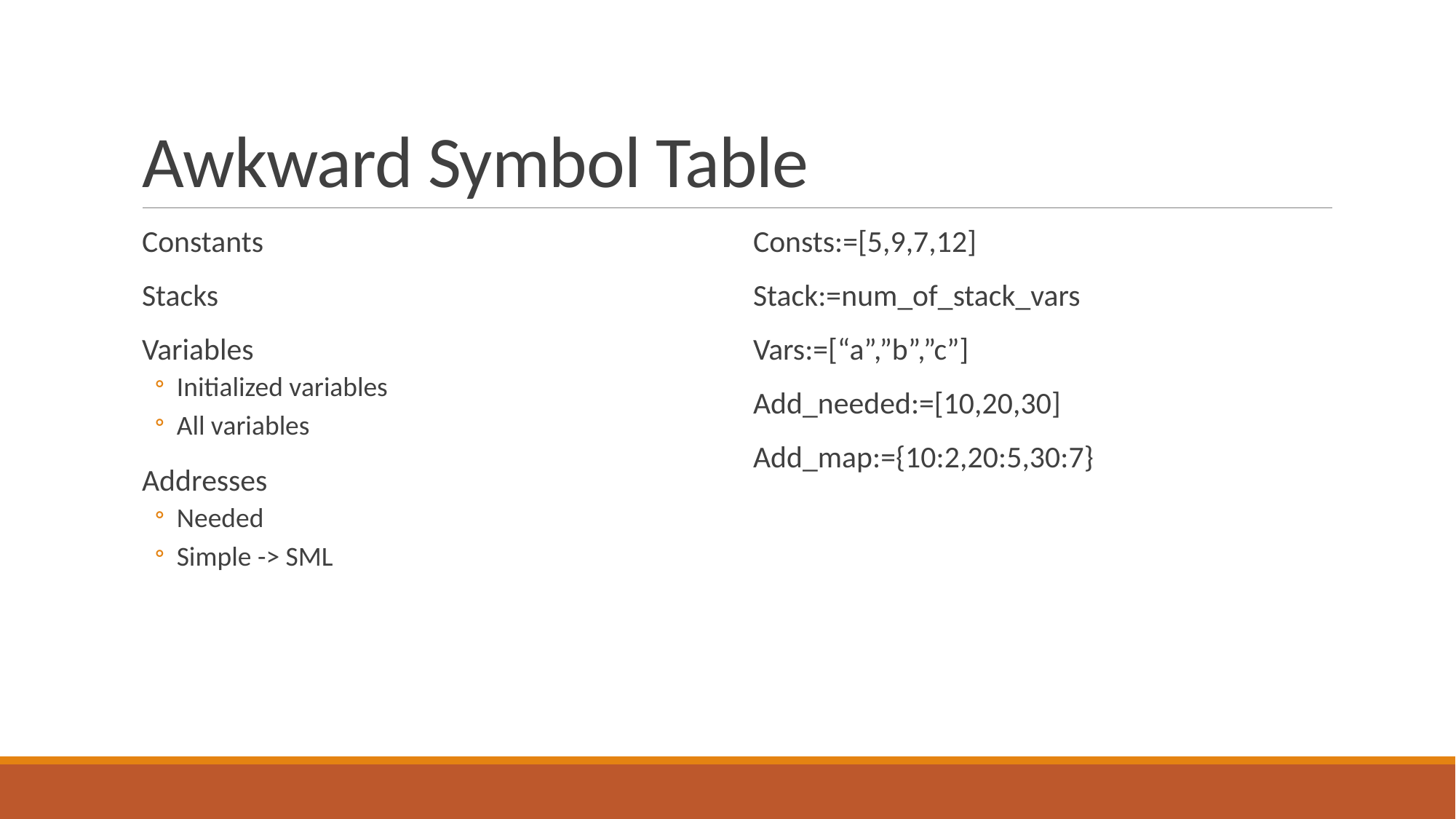

# Awkward Symbol Table
Constants
Stacks
Variables
Initialized variables
All variables
Addresses
Needed
Simple -> SML
Consts:=[5,9,7,12]
Stack:=num_of_stack_vars
Vars:=[“a”,”b”,”c”]
Add_needed:=[10,20,30]
Add_map:={10:2,20:5,30:7}